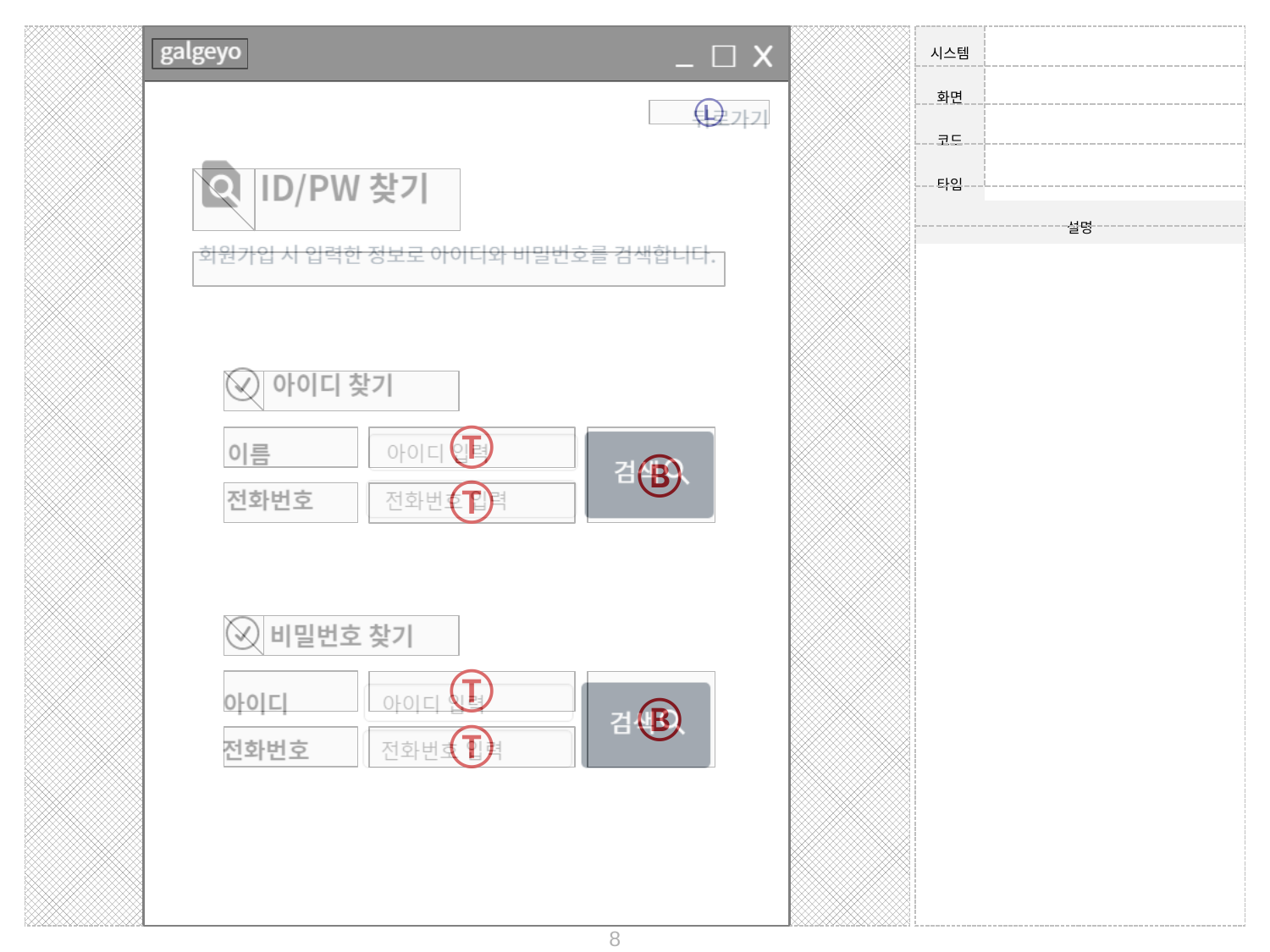

Ⓣ

Ⓑ
Ⓣ

Ⓣ

Ⓑ
Ⓣ

8